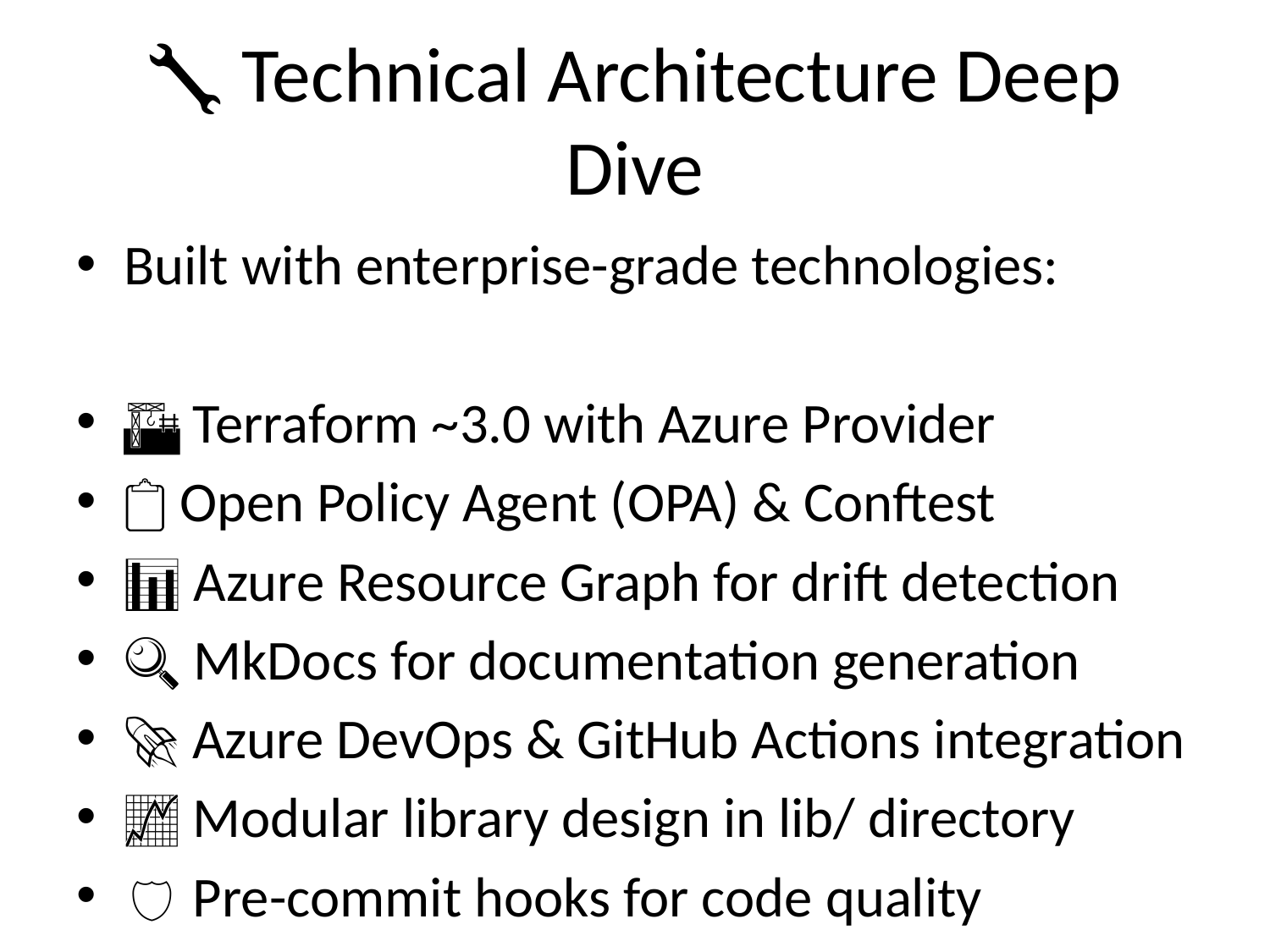

# 🔧 Technical Architecture Deep Dive
Built with enterprise-grade technologies:

🏗️ Terraform ~3.0 with Azure Provider
📋 Open Policy Agent (OPA) & Conftest
📊 Azure Resource Graph for drift detection
🔍 MkDocs for documentation generation
🚀 Azure DevOps & GitHub Actions integration
📈 Modular library design in lib/ directory
🛡️ Pre-commit hooks for code quality